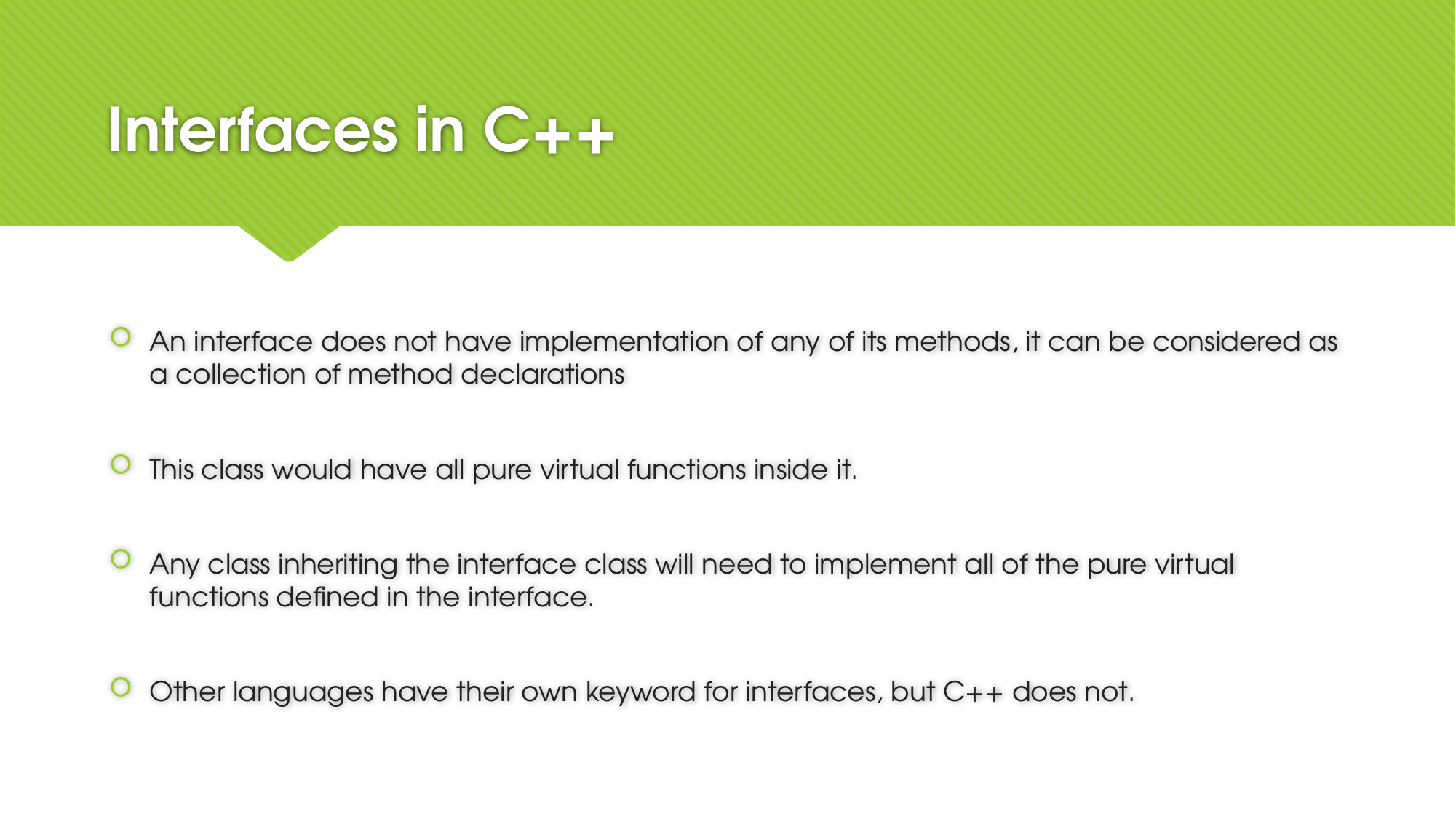

# Interfaces in C++
An interface does not have implementation of any of its methods, it can be considered as a collection of method declarations

This class would have all pure virtual functions inside it.

Any class inheriting the interface class will need to implement all of the pure virtual functions defined in the interface.

Other languages have their own keyword for interfaces, but C++ does not.